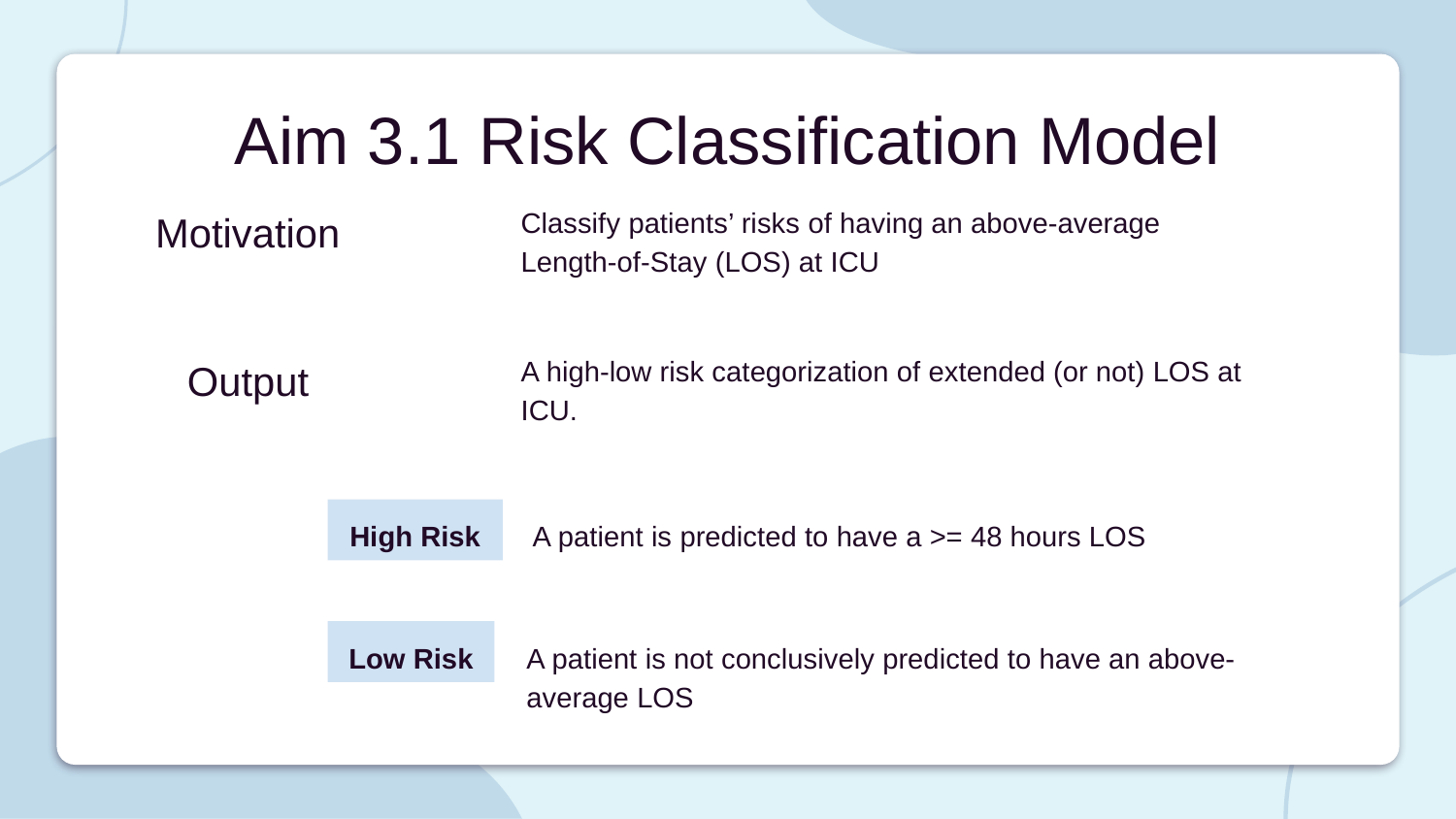

# Aim 3.1 Risk Classification Model
Motivation
Classify patients’ risks of having an above-average Length-of-Stay (LOS) at ICU
Output
A high-low risk categorization of extended (or not) LOS at ICU.
High Risk
A patient is predicted to have a >= 48 hours LOS
Low Risk
A patient is not conclusively predicted to have an above-average LOS